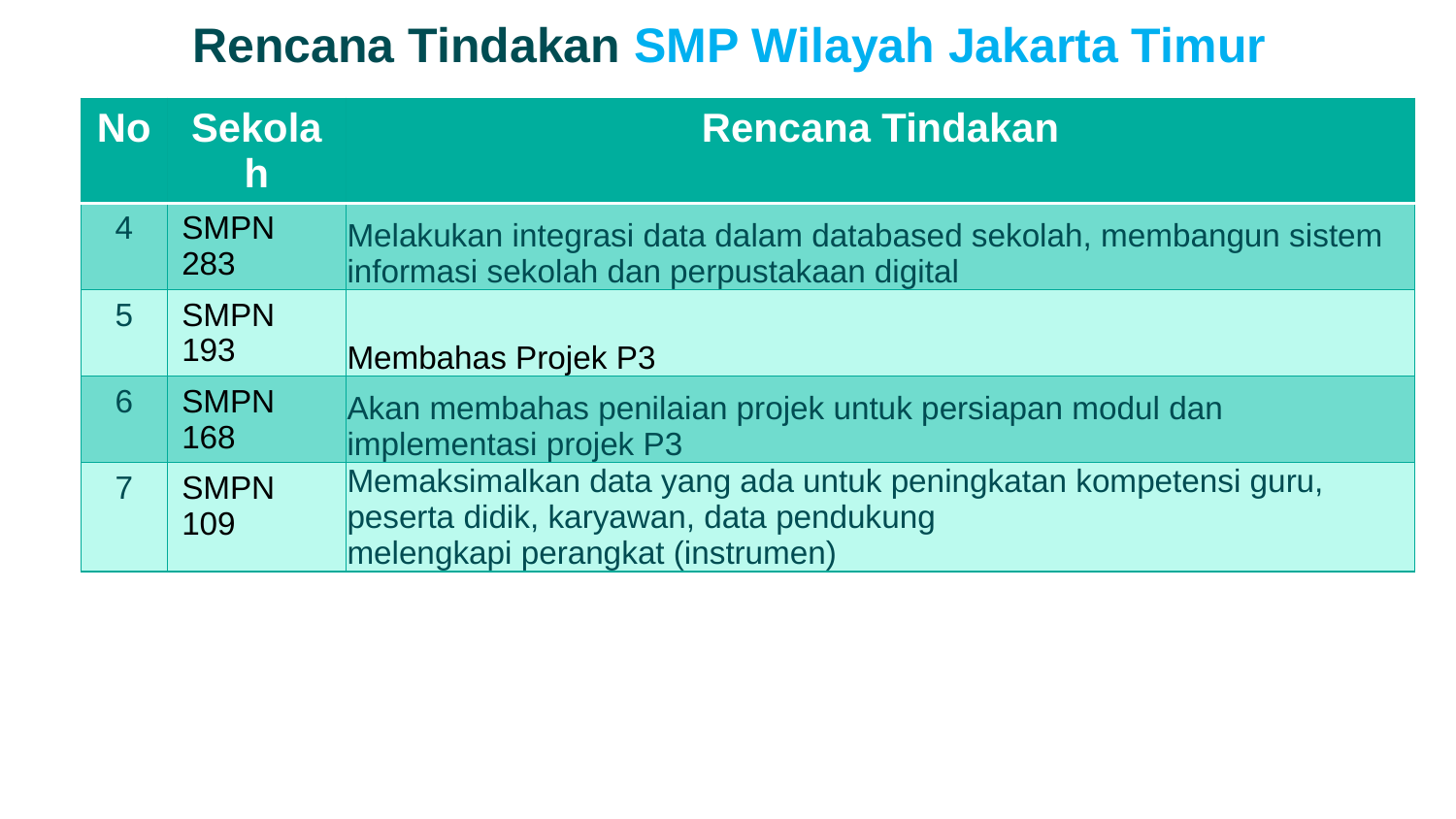

Rencana Tindakan SMP Wilayah Jakarta Timur
| No | Sekolah | Rencana Tindakan |
| --- | --- | --- |
| 4 | SMPN 283 | Melakukan integrasi data dalam databased sekolah, membangun sistem informasi sekolah dan perpustakaan digital |
| 5 | SMPN 193 | Membahas Projek P3 |
| 6 | SMPN 168 | Akan membahas penilaian projek untuk persiapan modul dan implementasi projek P3 |
| 7 | SMPN 109 | Memaksimalkan data yang ada untuk peningkatan kompetensi guru, peserta didik, karyawan, data pendukung melengkapi perangkat (instrumen) |